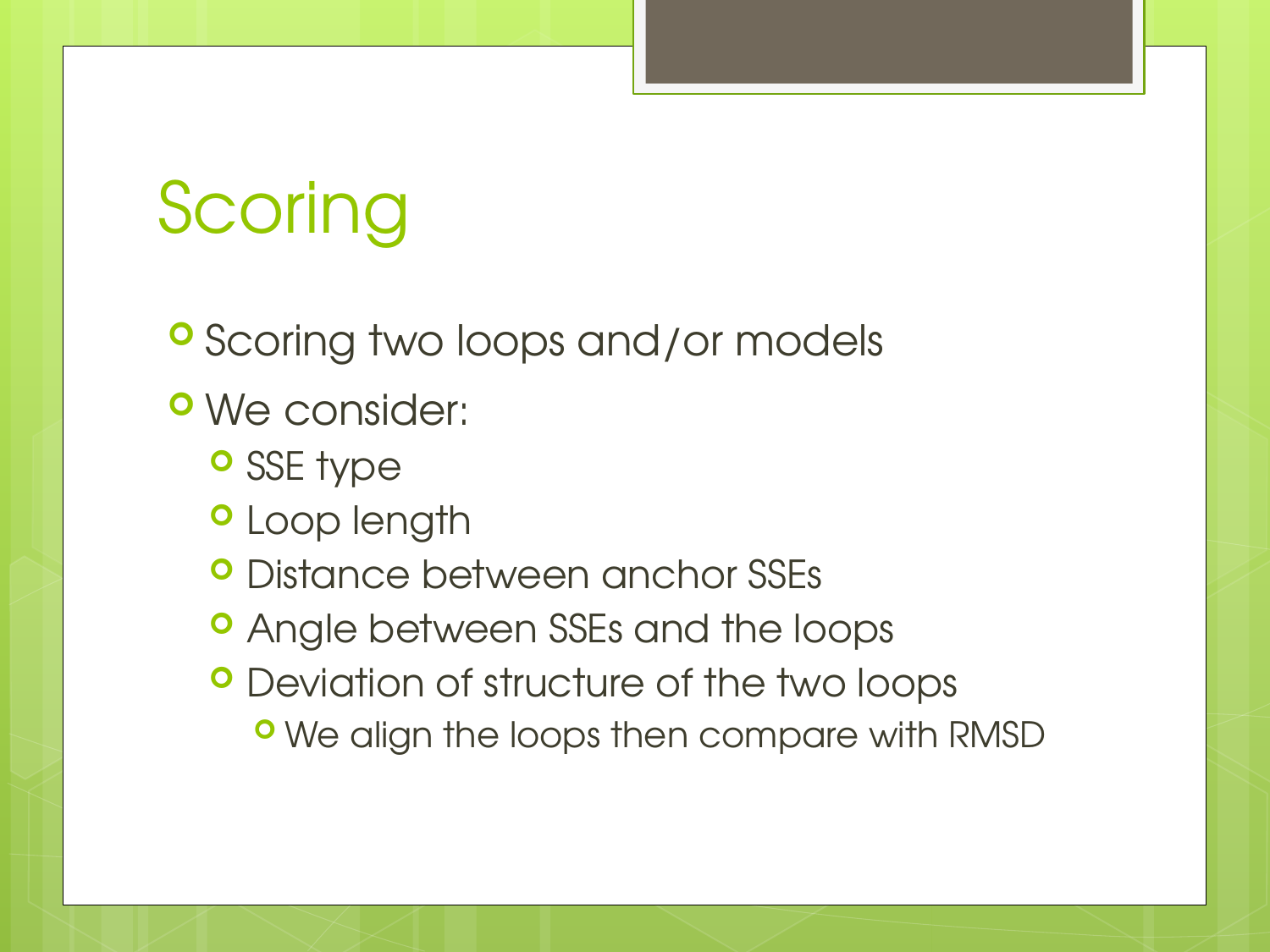

# Scoring
Scoring two loops and/or models
We consider:
SSE type
Loop length
Distance between anchor SSEs
Angle between SSEs and the loops
Deviation of structure of the two loops
We align the loops then compare with RMSD